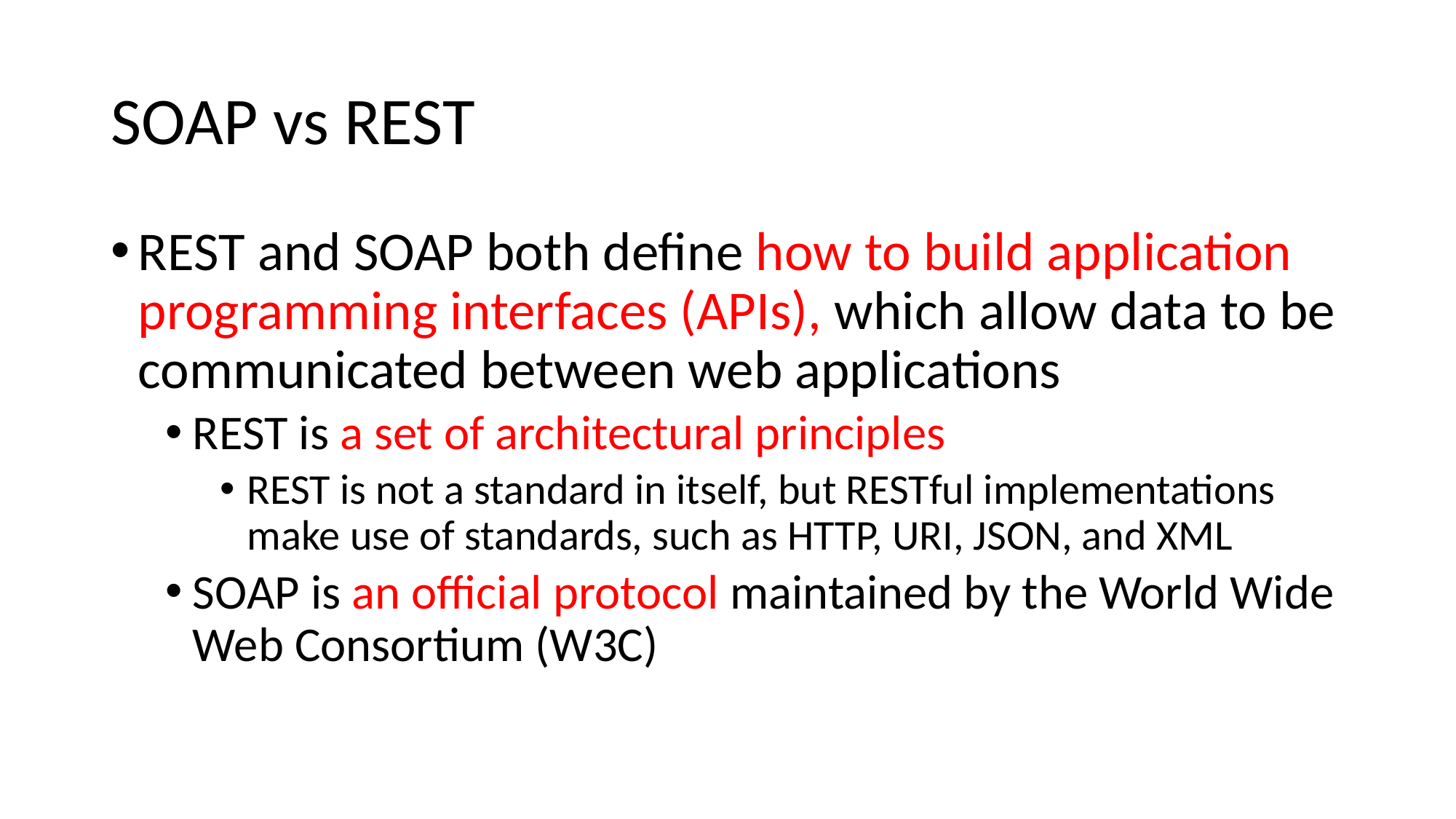

# SOAP vs REST
REST and SOAP both define how to build application programming interfaces (APIs), which allow data to be communicated between web applications
REST is a set of architectural principles
REST is not a standard in itself, but RESTful implementations make use of standards, such as HTTP, URI, JSON, and XML
SOAP is an official protocol maintained by the World Wide Web Consortium (W3C)